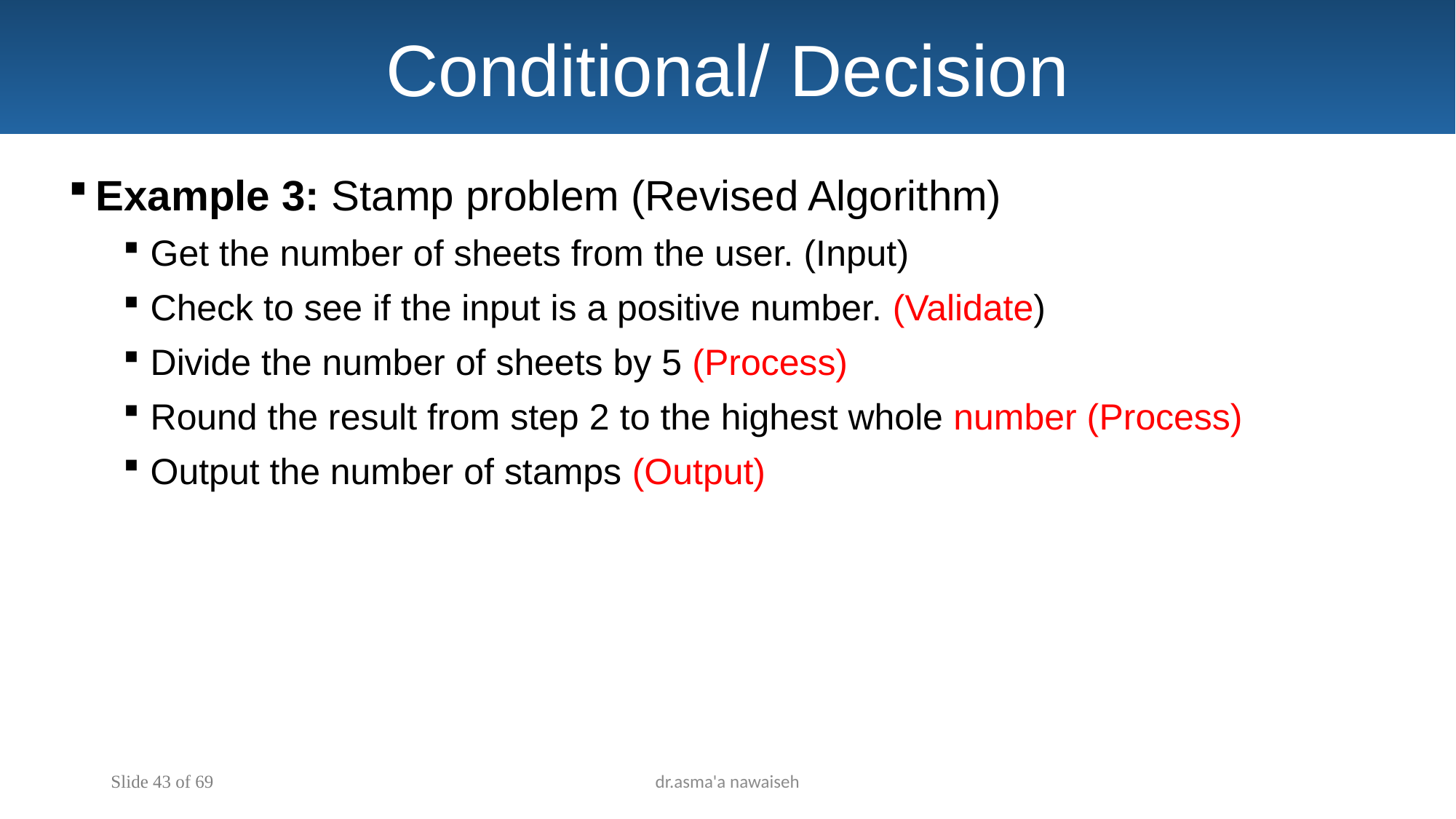

Conditional/ Decision

Example 3: Stamp problem (Revised Algorithm)
Get the number of sheets from the user. (Input)
Check to see if the input is a positive number. (Validate)
Divide the number of sheets by 5 (Process)
Round the result from step 2 to the highest whole number (Process)
Output the number of stamps (Output)

Slide 43 of 69
dr.asma'a nawaiseh